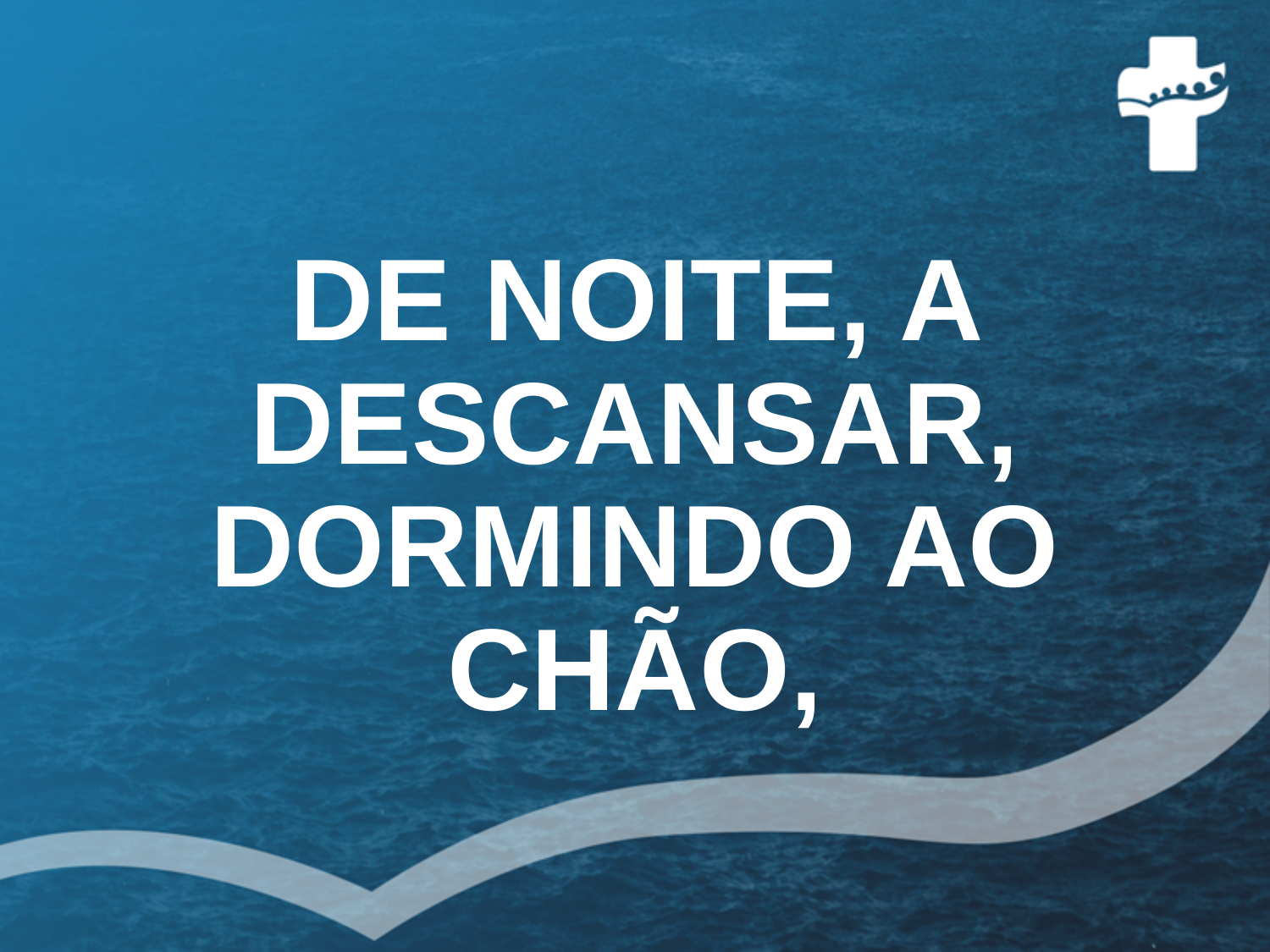

# DE NOITE, A DESCANSAR, DORMINDO AO CHÃO,